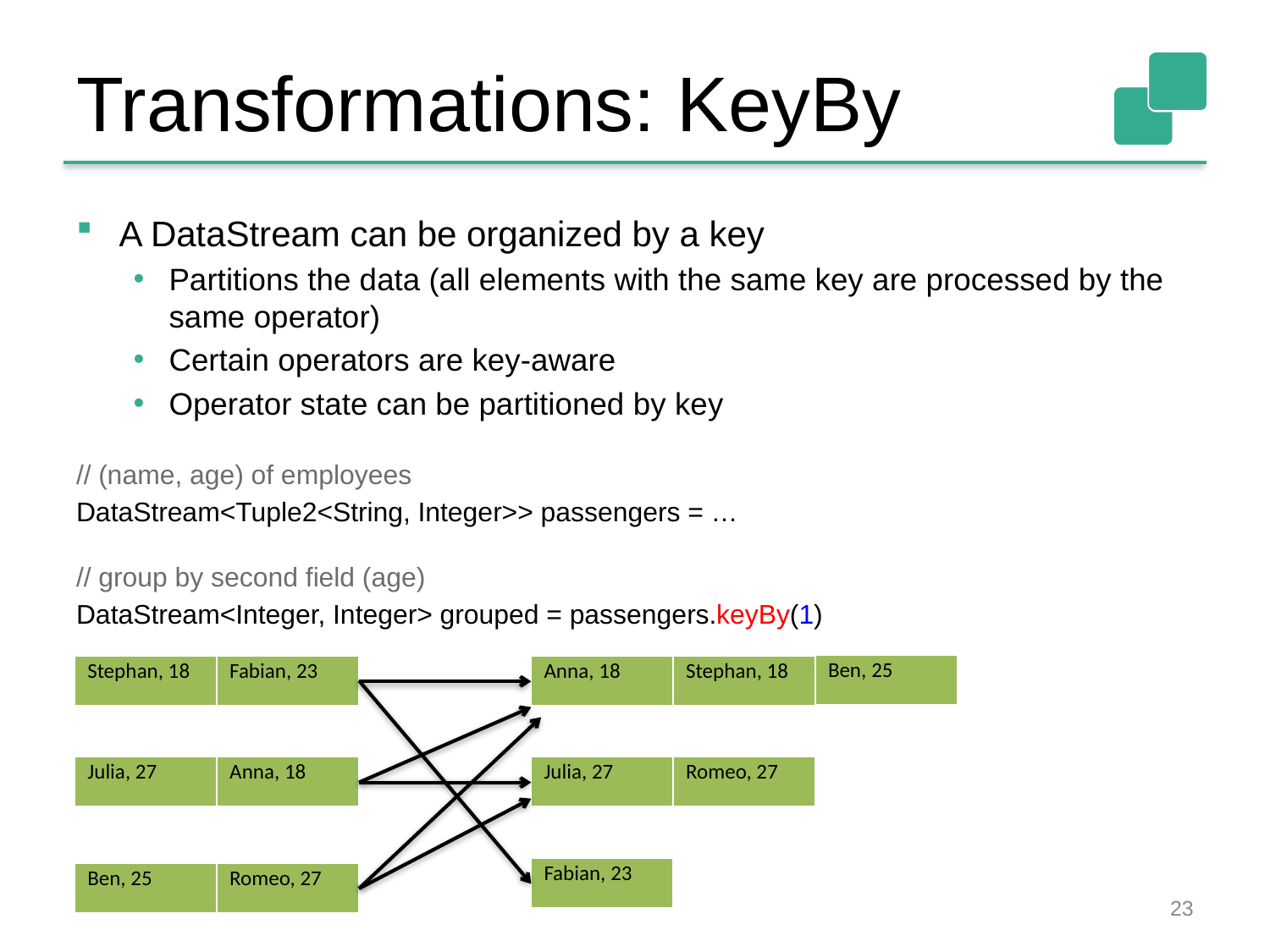

# Transformations: KeyBy
A DataStream can be organized by a key
Partitions the data (all elements with the same key are processed by the same operator)
Certain operators are key-aware
Operator state can be partitioned by key
// (name, age) of employees
DataStream<Tuple2<String, Integer>> passengers = …

// group by second field (age)
DataStream<Integer, Integer> grouped = passengers.keyBy(1)

| Ben, 25 |
| --- |
| Stephan, 18 | Fabian, 23 |
| --- | --- |
| Anna, 18 | Stephan, 18 |
| --- | --- |
| Julia, 27 | Anna, 18 |
| --- | --- |
| Julia, 27 | Romeo, 27 |
| --- | --- |
| Fabian, 23 |
| --- |
| Ben, 25 |
| --- |
| Romeo, 27 |
| --- |
23